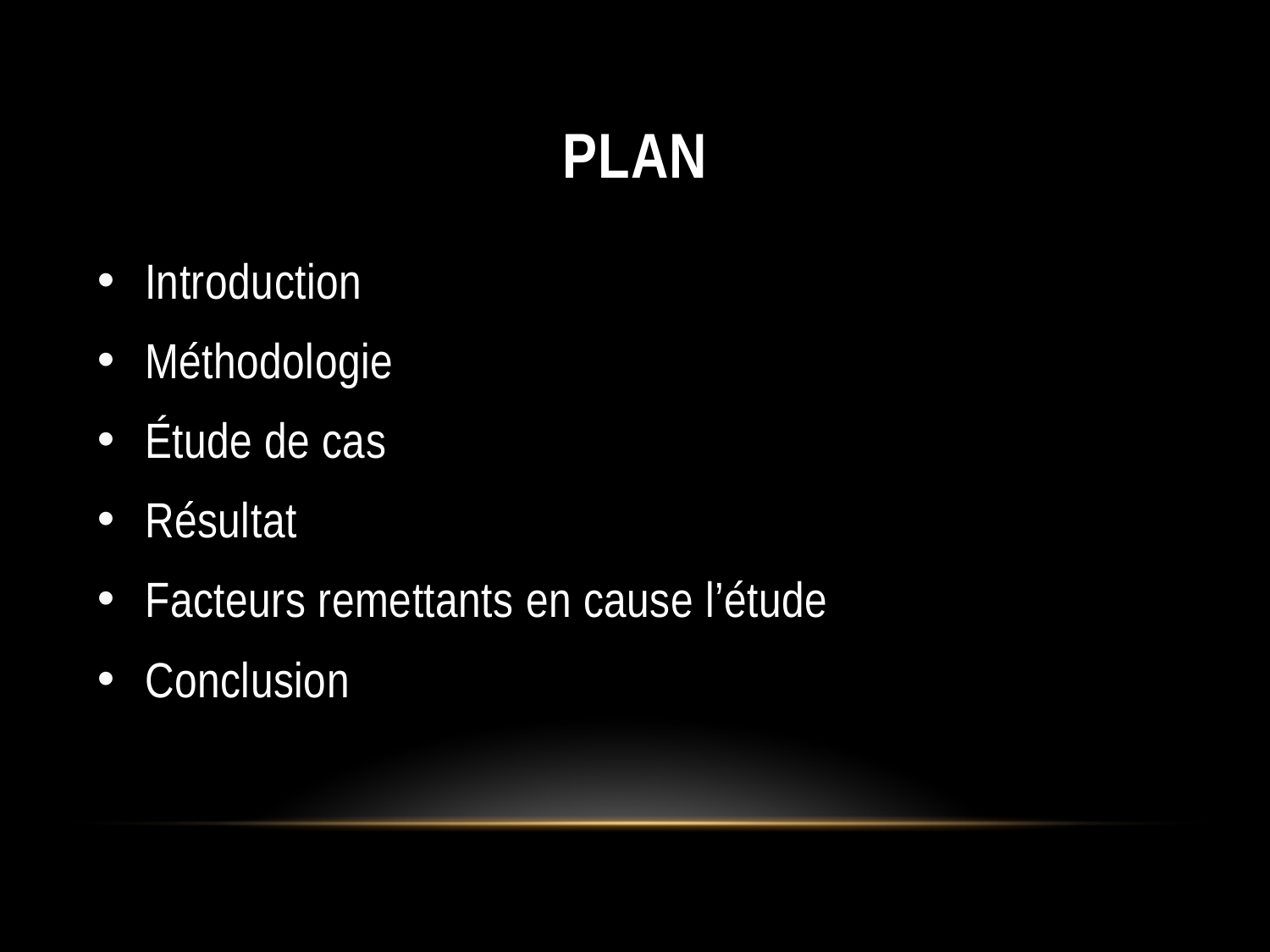

# plan
Introduction
Méthodologie
Étude de cas
Résultat
Facteurs remettants en cause l’étude
Conclusion